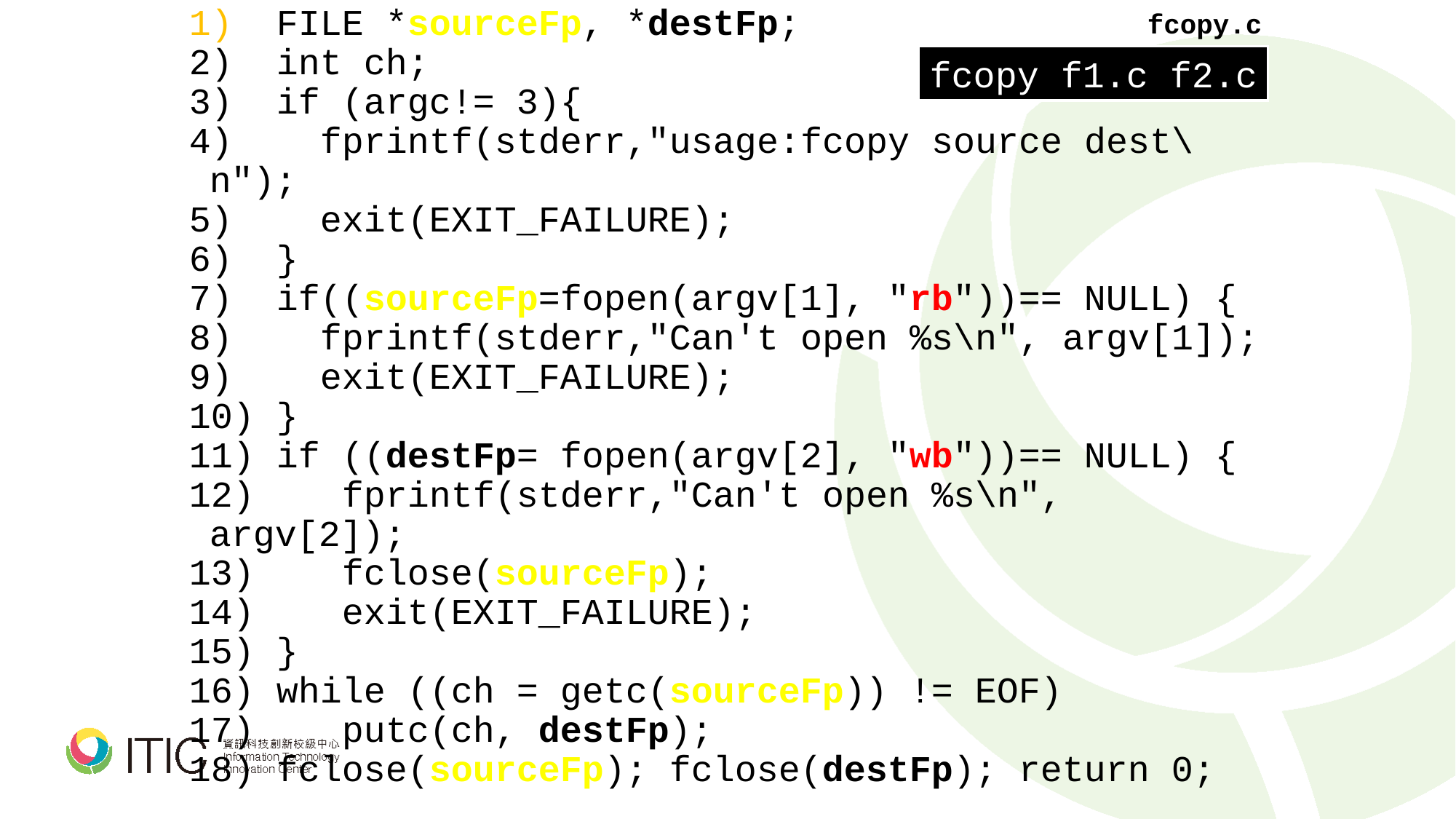

FILE *sourceFp, *destFp;
  int ch;
  if (argc!= 3){
    fprintf(stderr,"usage:fcopy source dest\n");
    exit(EXIT_FAILURE);
  }
  if((sourceFp=fopen(argv[1], "rb"))== NULL) {
    fprintf(stderr,"Can't open %s\n", argv[1]);
    exit(EXIT_FAILURE);
 }
 if ((destFp= fopen(argv[2], "wb"))== NULL) {
    fprintf(stderr,"Can't open %s\n", argv[2]);
    fclose(sourceFp);
    exit(EXIT_FAILURE);
 }
 while ((ch = getc(sourceFp)) != EOF)
    putc(ch, destFp);
 fclose(sourceFp); fclose(destFp); return 0;
fcopy.c
fcopy f1.c f2.c